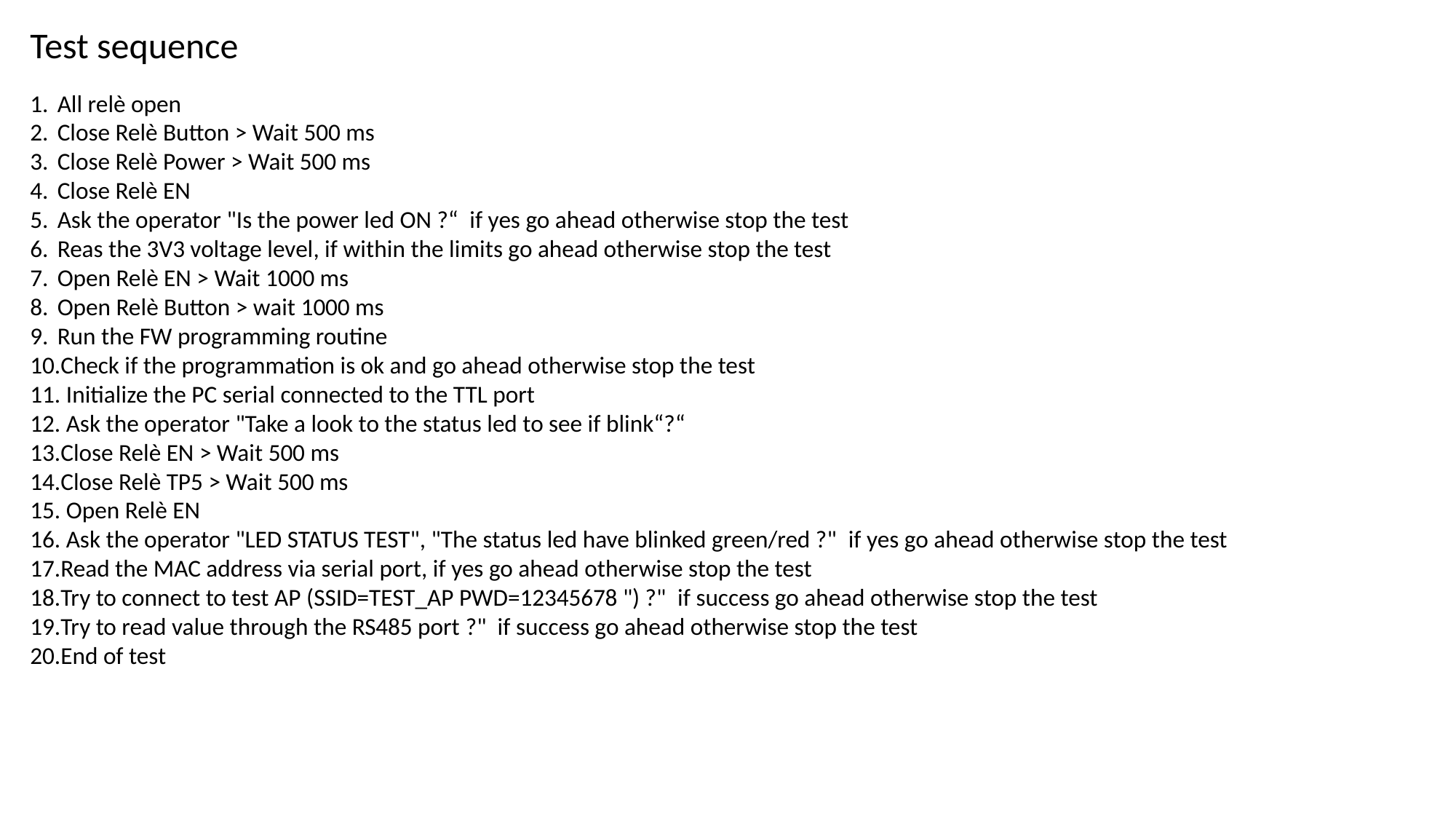

Test sequence
All relè open
Close Relè Button > Wait 500 ms
Close Relè Power > Wait 500 ms
Close Relè EN
Ask the operator "Is the power led ON ?“  if yes go ahead otherwise stop the test
Reas the 3V3 voltage level, if within the limits go ahead otherwise stop the test
Open Relè EN > Wait 1000 ms
Open Relè Button > wait 1000 ms
Run the FW programming routine
Check if the programmation is ok and go ahead otherwise stop the test
 Initialize the PC serial connected to the TTL port
 Ask the operator "Take a look to the status led to see if blink“?“
Close Relè EN > Wait 500 ms
Close Relè TP5 > Wait 500 ms
 Open Relè EN
 Ask the operator "LED STATUS TEST", "The status led have blinked green/red ?"  if yes go ahead otherwise stop the test
Read the MAC address via serial port, if yes go ahead otherwise stop the test
Try to connect to test AP (SSID=TEST_AP PWD=12345678 ") ?"  if success go ahead otherwise stop the test
Try to read value through the RS485 port ?"  if success go ahead otherwise stop the test
End of test